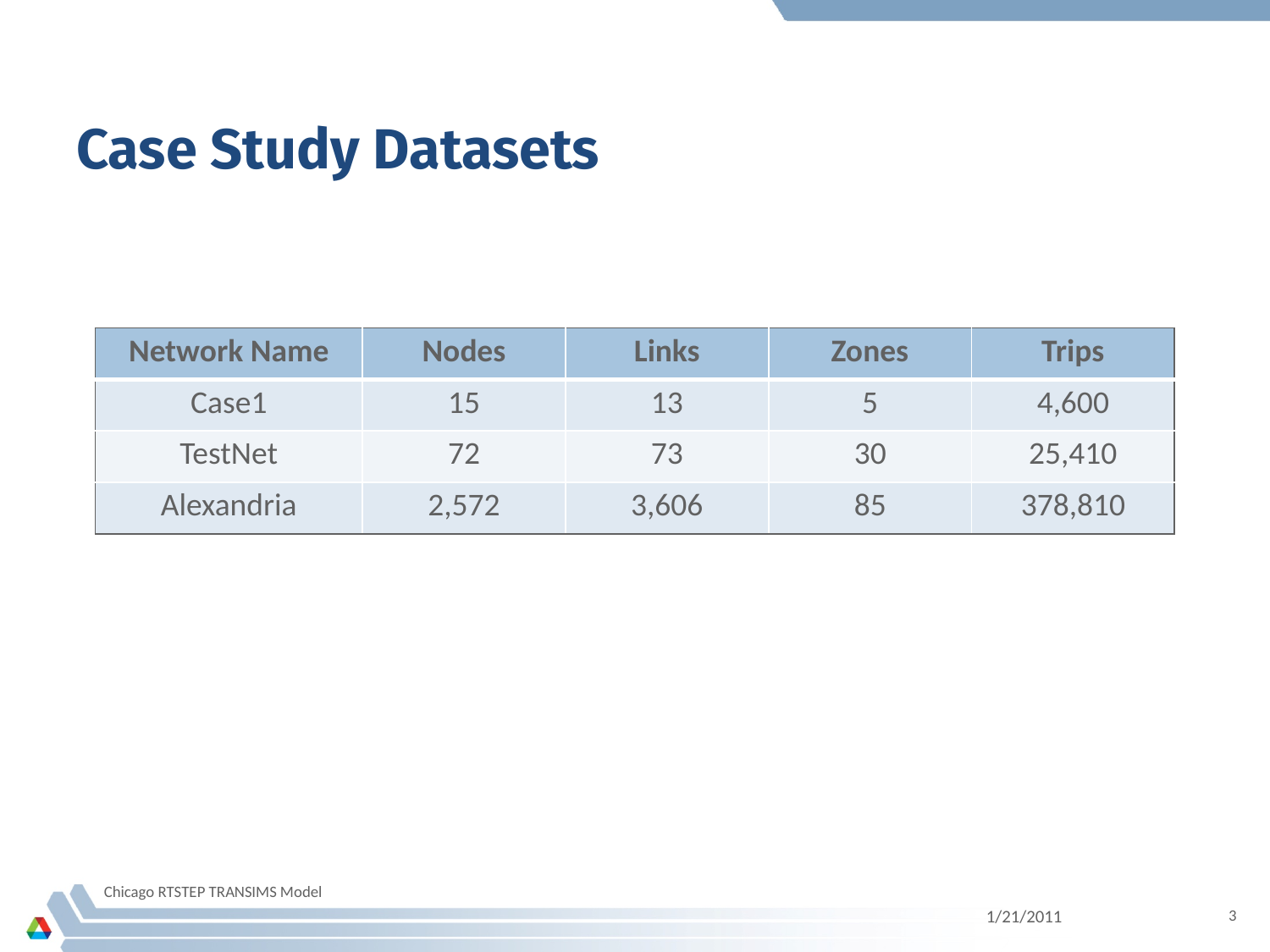

# Case Study Datasets

| Network Name | Nodes | Links | Zones | Trips |
| --- | --- | --- | --- | --- |
| Case1 | 15 | 13 | 5 | 4,600 |
| TestNet | 72 | 73 | 30 | 25,410 |
| Alexandria | 2,572 | 3,606 | 85 | 378,810 |
Chicago RTSTEP TRANSIMS Model
1/21/2011
3